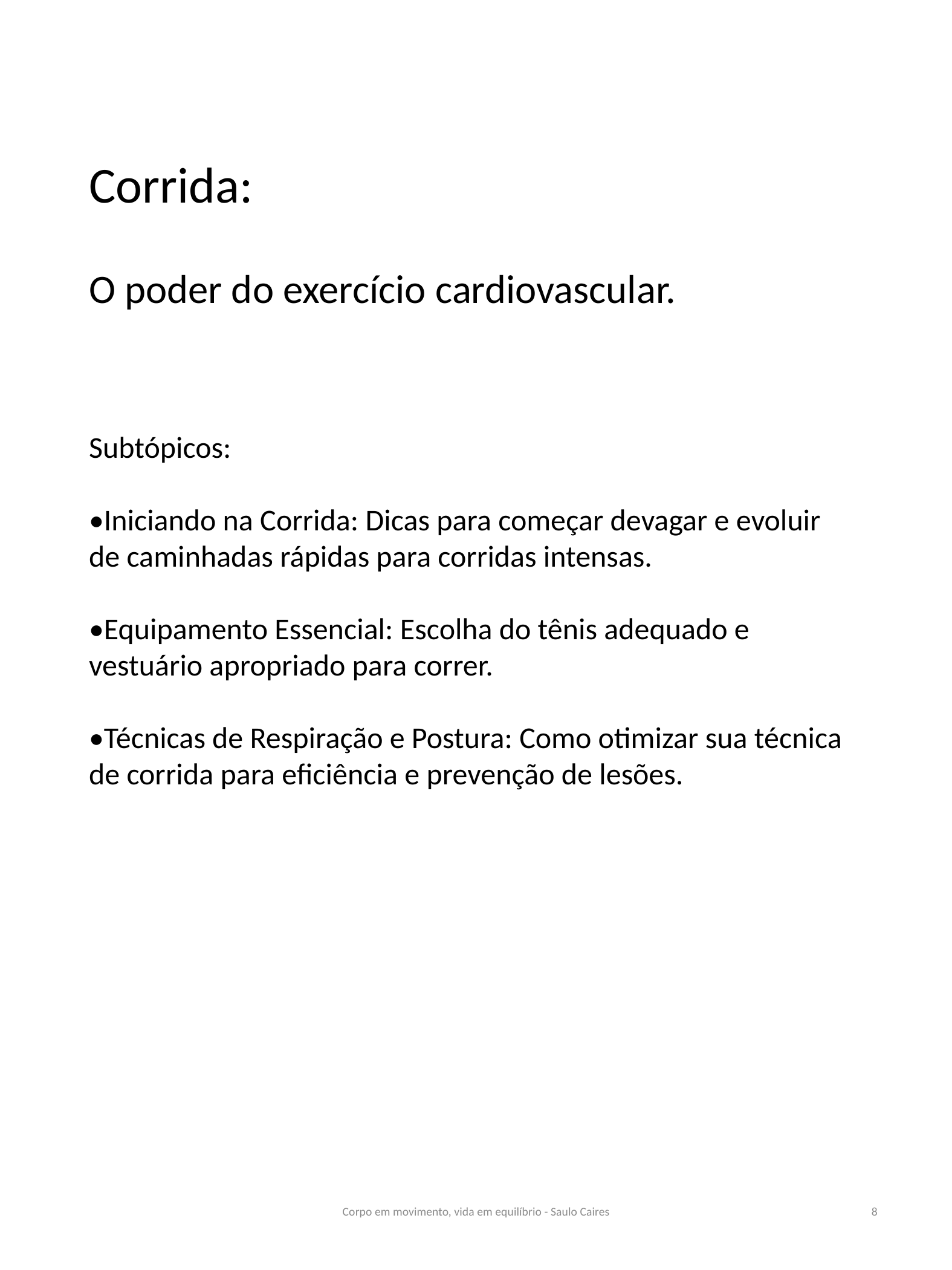

# Corrida: O poder do exercício cardiovascular.
REGRAS
USE FONTES MÚLTIPLAS DE 8
UTILIZE POUCOS TEXTOS
TER UM LAYOUT AGRADÁVEL

Subtópicos:

•Iniciando na Corrida: Dicas para começar devagar e evoluir de caminhadas rápidas para corridas intensas.

•Equipamento Essencial: Escolha do tênis adequado e vestuário apropriado para correr.

•Técnicas de Respiração e Postura: Como otimizar sua técnica de corrida para eficiência e prevenção de lesões.
Corpo em movimento, vida em equilíbrio - Saulo Caires
8